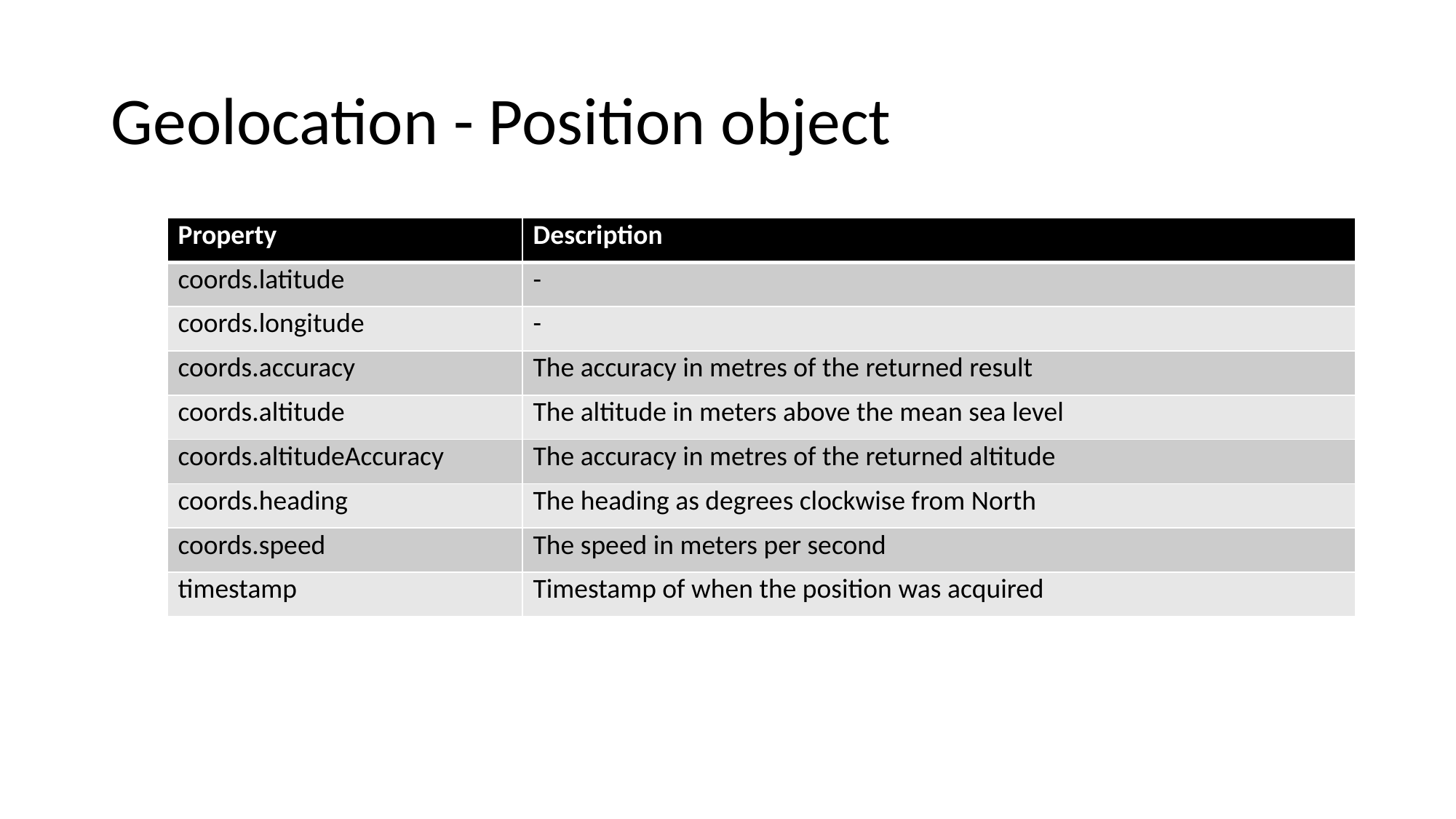

# Geolocation - Position object
| Property | Description |
| --- | --- |
| coords.latitude | - |
| coords.longitude | - |
| coords.accuracy | The accuracy in metres of the returned result |
| coords.altitude | The altitude in meters above the mean sea level |
| coords.altitudeAccuracy | The accuracy in metres of the returned altitude |
| coords.heading | The heading as degrees clockwise from North |
| coords.speed | The speed in meters per second |
| timestamp | Timestamp of when the position was acquired |